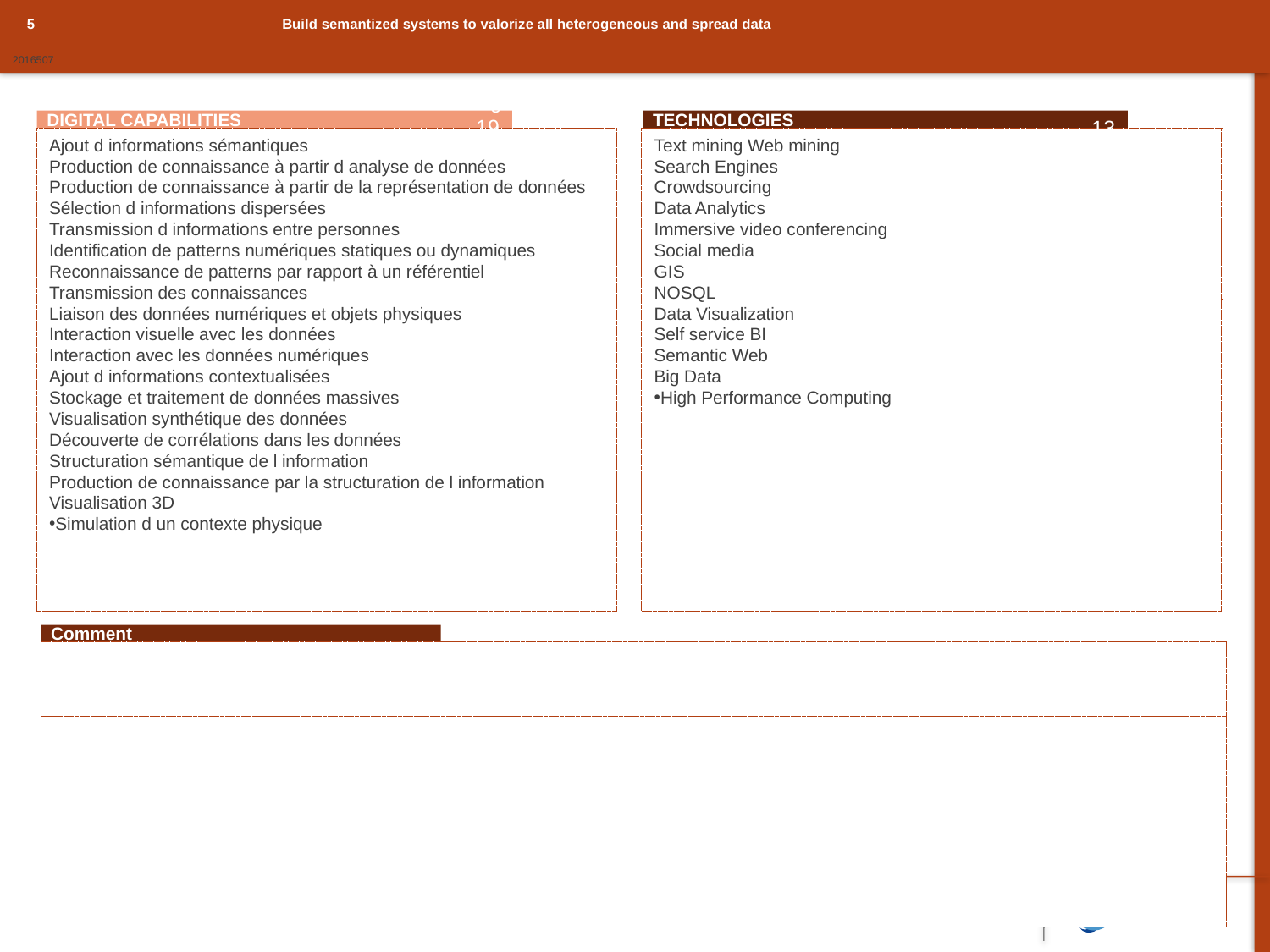

5
Build semantized systems to valorize all heterogeneous and spread data
2016507
9
19
13
DIGITAL CAPABILITIES
TECHNOLOGIES
Ajout d informations sémantiques
Production de connaissance à partir d analyse de données
Production de connaissance à partir de la représentation de données
Sélection d informations dispersées
Transmission d informations entre personnes
Identification de patterns numériques statiques ou dynamiques
Reconnaissance de patterns par rapport à un référentiel
Transmission des connaissances
Liaison des données numériques et objets physiques
Interaction visuelle avec les données
Interaction avec les données numériques
Ajout d informations contextualisées
Stockage et traitement de données massives
Visualisation synthétique des données
Découverte de corrélations dans les données
Structuration sémantique de l information
Production de connaissance par la structuration de l information
Visualisation 3D
Simulation d un contexte physique
Text mining Web mining
Search Engines
Crowdsourcing
Data Analytics
Immersive video conferencing
Social media
GIS
NOSQL
Data Visualization
Self service BI
Semantic Web
Big Data
High Performance Computing

19
Comment